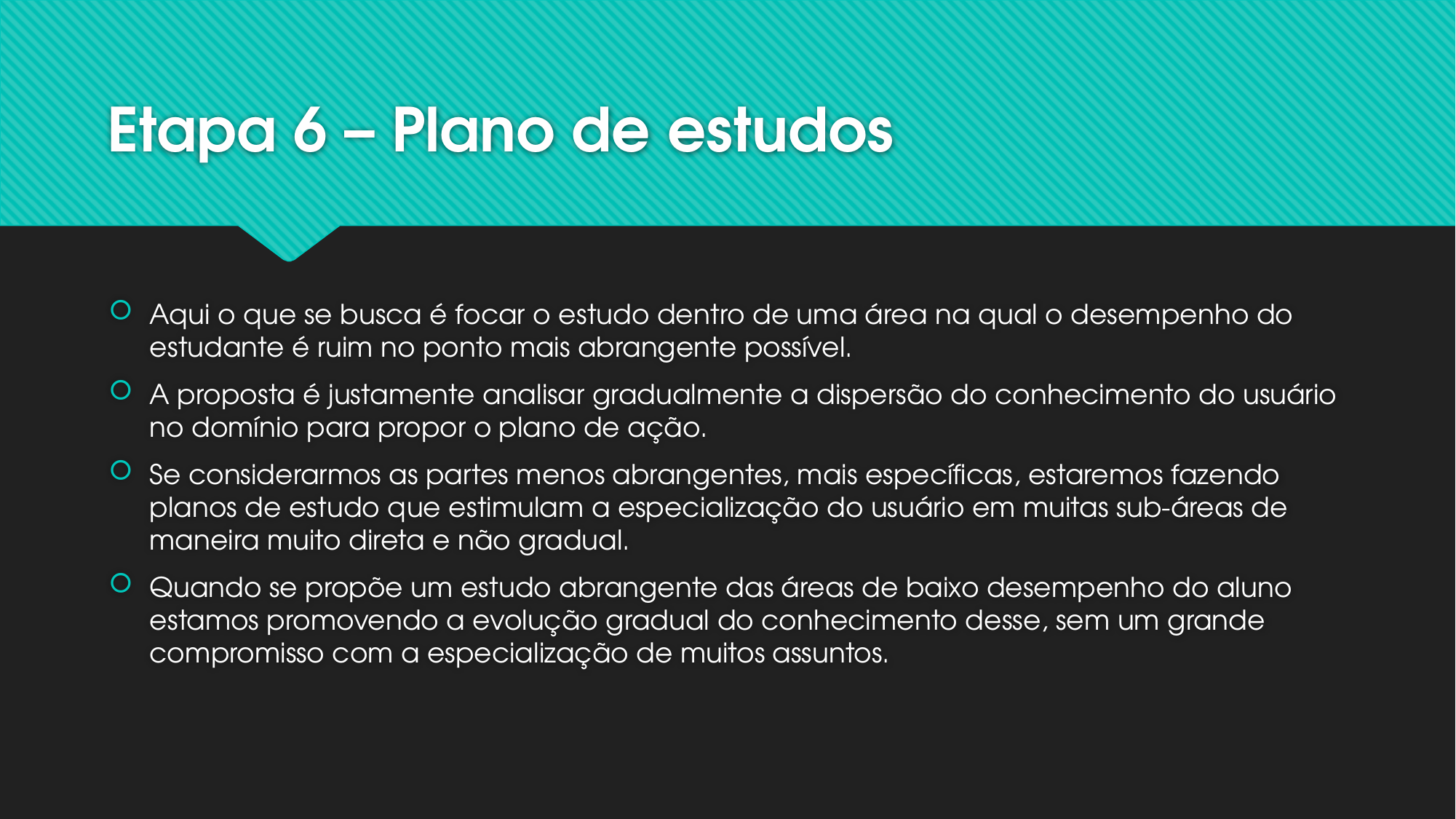

# Etapa 6 – Plano de estudos
Aqui o que se busca é focar o estudo dentro de uma área na qual o desempenho do estudante é ruim no ponto mais abrangente possível.
A proposta é justamente analisar gradualmente a dispersão do conhecimento do usuário no domínio para propor o plano de ação.
Se considerarmos as partes menos abrangentes, mais específicas, estaremos fazendo planos de estudo que estimulam a especialização do usuário em muitas sub-áreas de maneira muito direta e não gradual.
Quando se propõe um estudo abrangente das áreas de baixo desempenho do aluno estamos promovendo a evolução gradual do conhecimento desse, sem um grande compromisso com a especialização de muitos assuntos.